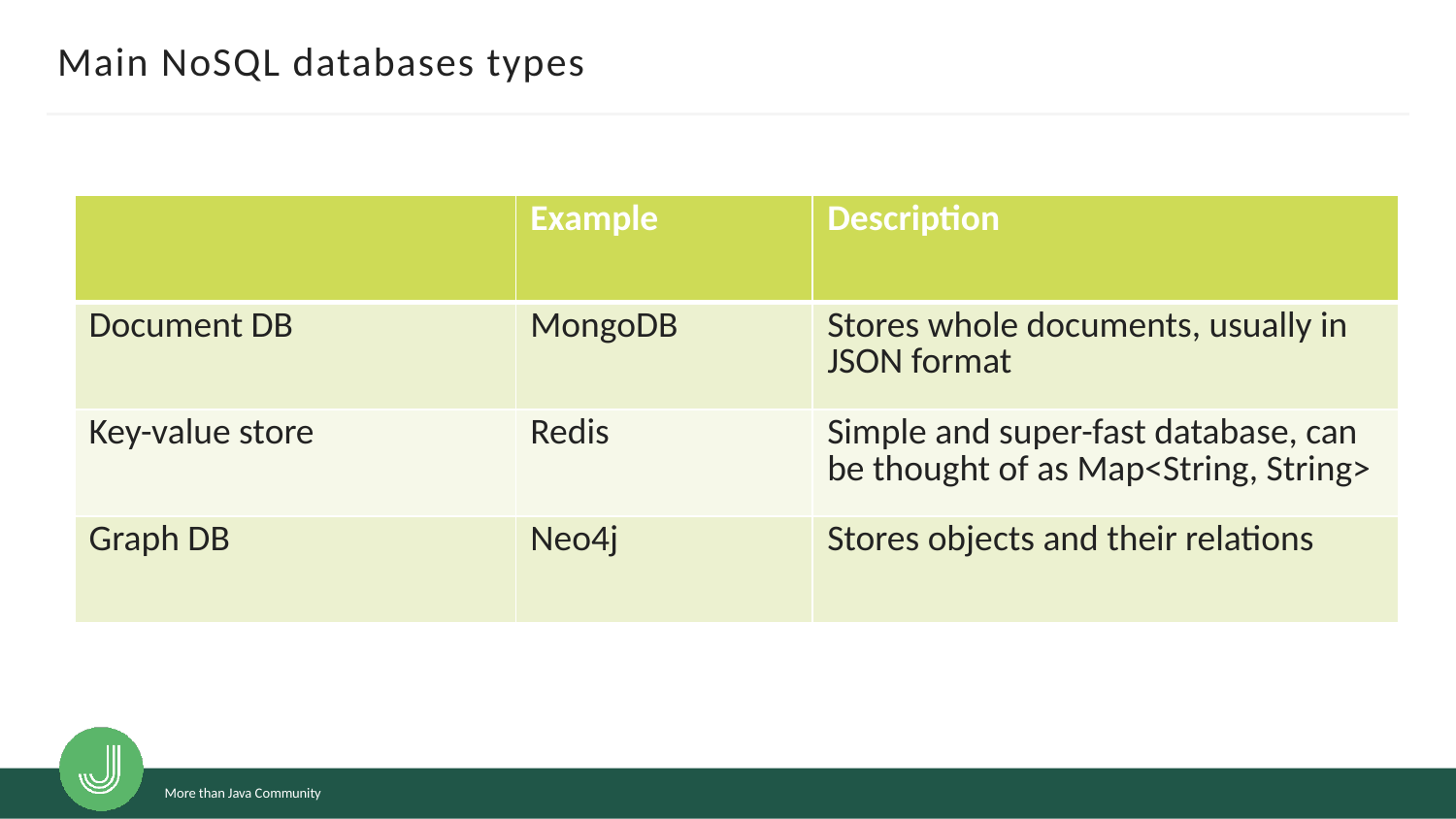

# Main NoSQL databases types
|  | Example | Description |
| --- | --- | --- |
| Document DB | MongoDB | Stores whole documents, usually in JSON format |
| Key-value store | Redis | Simple and super-fast database, can be thought of as Map<String, String> |
| Graph DB | Neo4j | Stores objects and their relations |